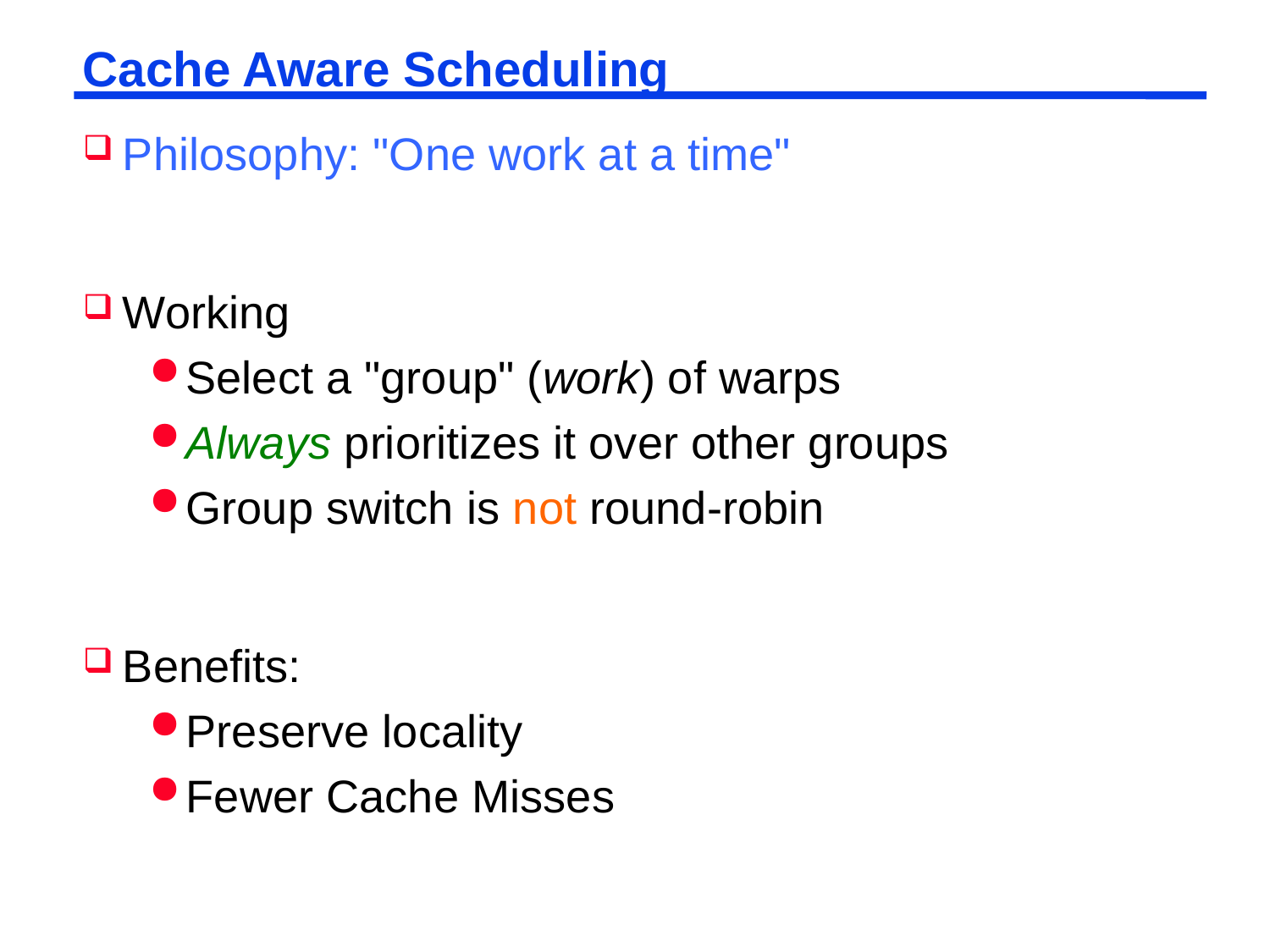

# Cache Aware Scheduling
Philosophy: "One work at a time"

Working
Select a "group" (work) of warps
Always prioritizes it over other groups
Group switch is not round-robin

Benefits:
Preserve locality
Fewer Cache Misses